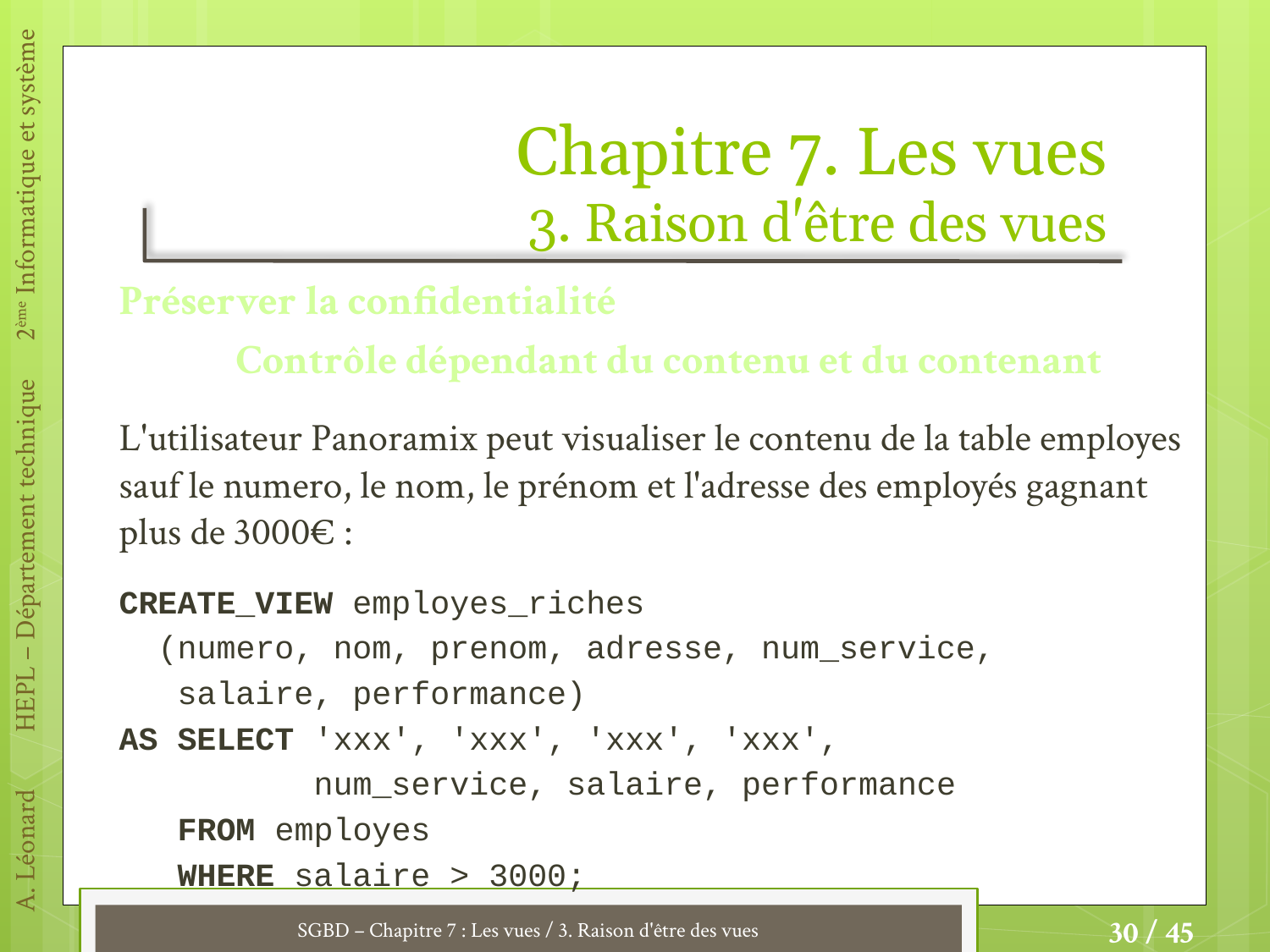

# Chapitre 7. Les vues 3. Raison d'être des vues
Préserver la confidentialité
	Contrôle dépendant du contenu et du contenant

L'utilisateur Panoramix peut visualiser le contenu de la table employes sauf le numero, le nom, le prénom et l'adresse des employés gagnant plus de 3000€ :

CREATE_VIEW employes_riches
  (numero, nom, prenom, adresse, num_service,
   salaire, performance)
AS SELECT 'xxx', 'xxx', 'xxx', 'xxx',
          num_service, salaire, performance
   FROM employes
   WHERE salaire > 3000;
SGBD – Chapitre 7 : Les vues / 3. Raison d'être des vues